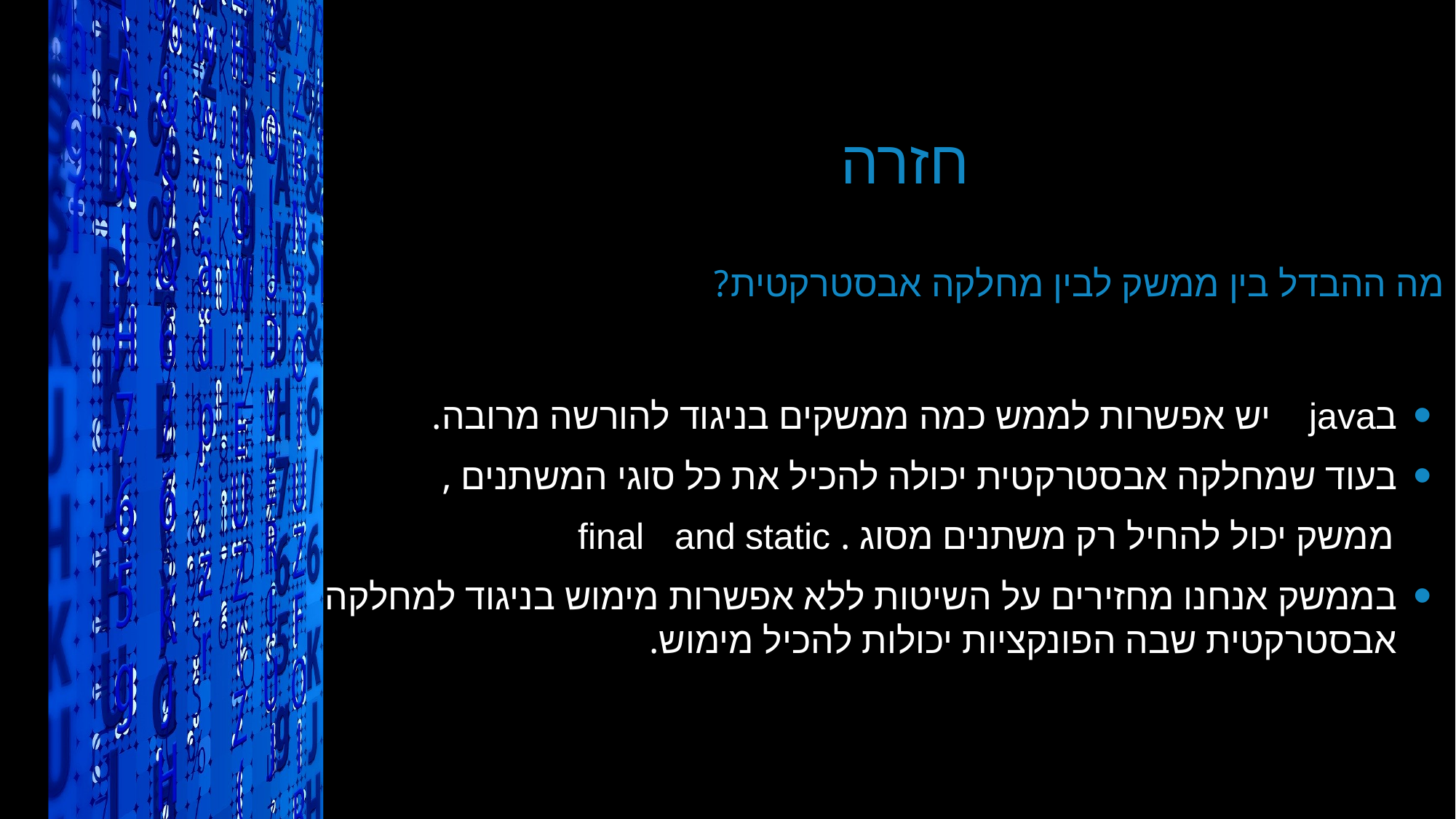

# חזרה

מה ההבדל בין ממשק לבין מחלקה אבסטרקטית?

בjava    יש אפשרות לממש כמה ממשקים בניגוד להורשה מרובה.
בעוד שמחלקה אבסטרקטית יכולה להכיל את כל סוגי המשתנים ,
    ממשק יכול להחיל רק משתנים מסוג . final   and static
בממשק אנחנו מחזירים על השיטות ללא אפשרות מימוש בניגוד למחלקה אבסטרקטית שבה הפונקציות יכולות להכיל מימוש.